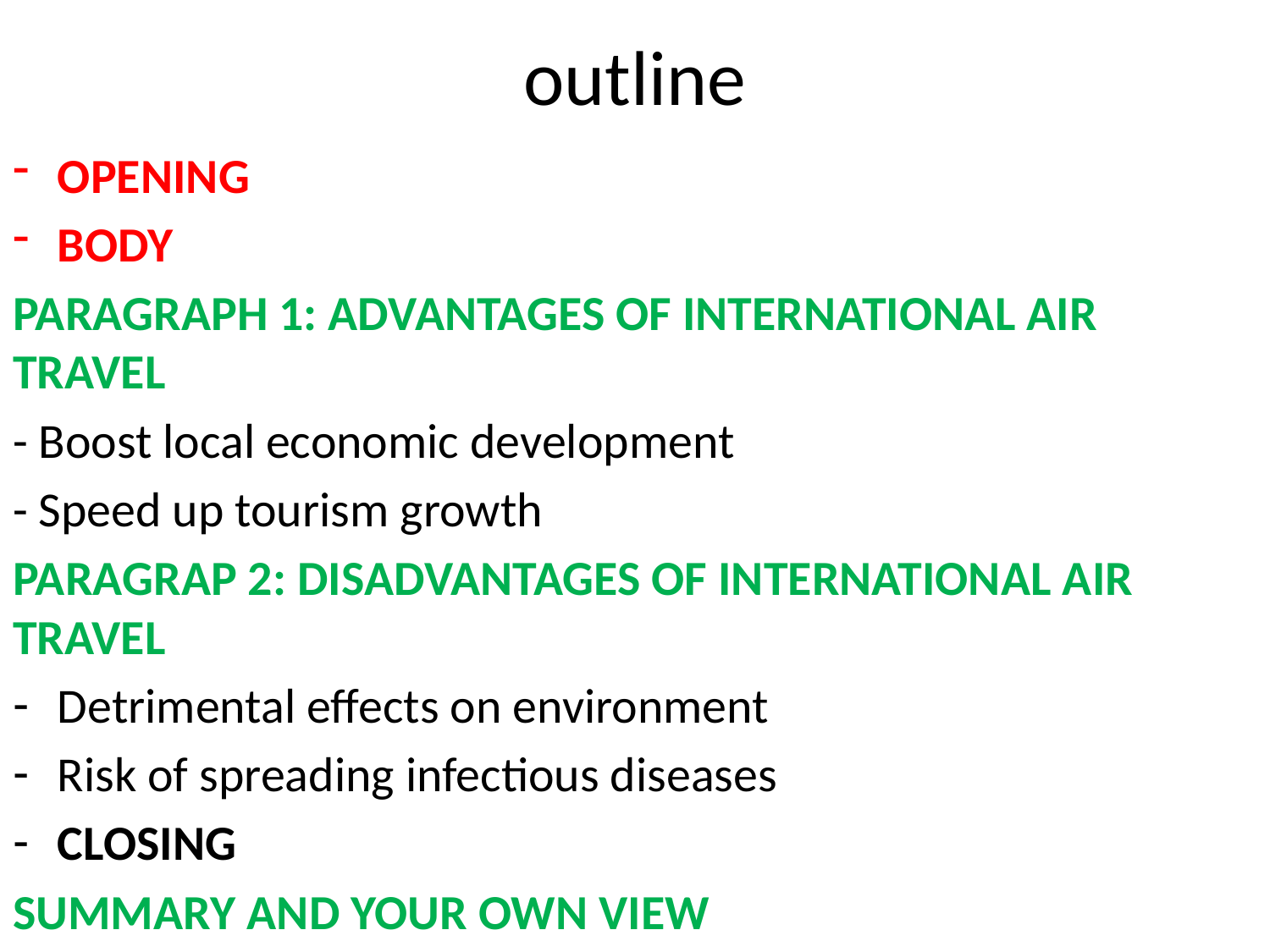

# outline
OPENING
BODY
PARAGRAPH 1: ADVANTAGES OF INTERNATIONAL AIR TRAVEL
- Boost local economic development
- Speed up tourism growth
PARAGRAP 2: DISADVANTAGES OF INTERNATIONAL AIR TRAVEL
Detrimental effects on environment
Risk of spreading infectious diseases
CLOSING
SUMMARY AND YOUR OWN VIEW